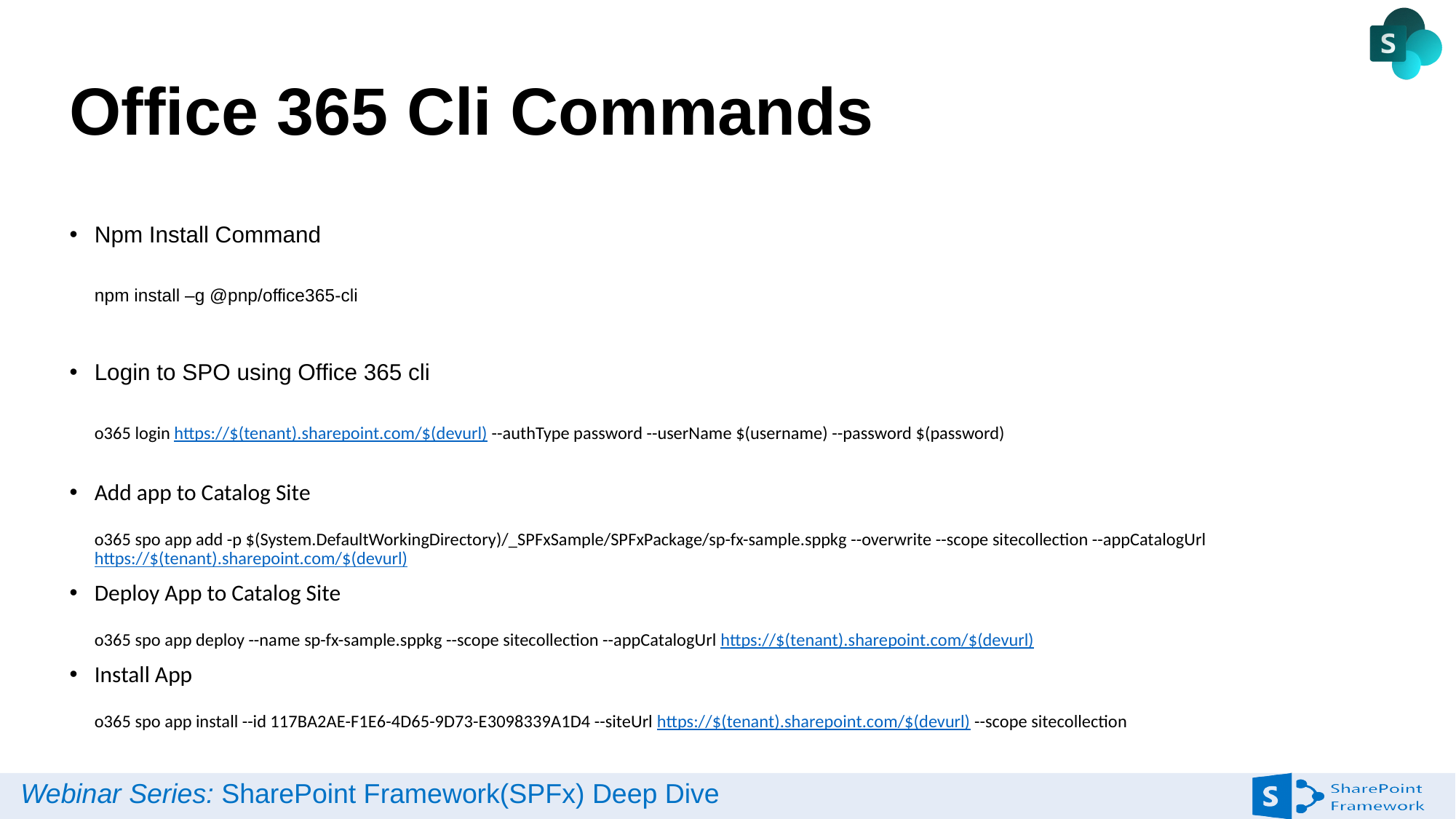

# Office 365 Cli Commands
Npm Install Command
npm install –g @pnp/office365-cli
Login to SPO using Office 365 cli
o365 login https://$(tenant).sharepoint.com/$(devurl) --authType password --userName $(username) --password $(password)
Add app to Catalog Site
o365 spo app add -p $(System.DefaultWorkingDirectory)/_SPFxSample/SPFxPackage/sp-fx-sample.sppkg --overwrite --scope sitecollection --appCatalogUrl https://$(tenant).sharepoint.com/$(devurl)
Deploy App to Catalog Site
o365 spo app deploy --name sp-fx-sample.sppkg --scope sitecollection --appCatalogUrl https://$(tenant).sharepoint.com/$(devurl)
Install App
o365 spo app install --id 117BA2AE-F1E6-4D65-9D73-E3098339A1D4 --siteUrl https://$(tenant).sharepoint.com/$(devurl) --scope sitecollection